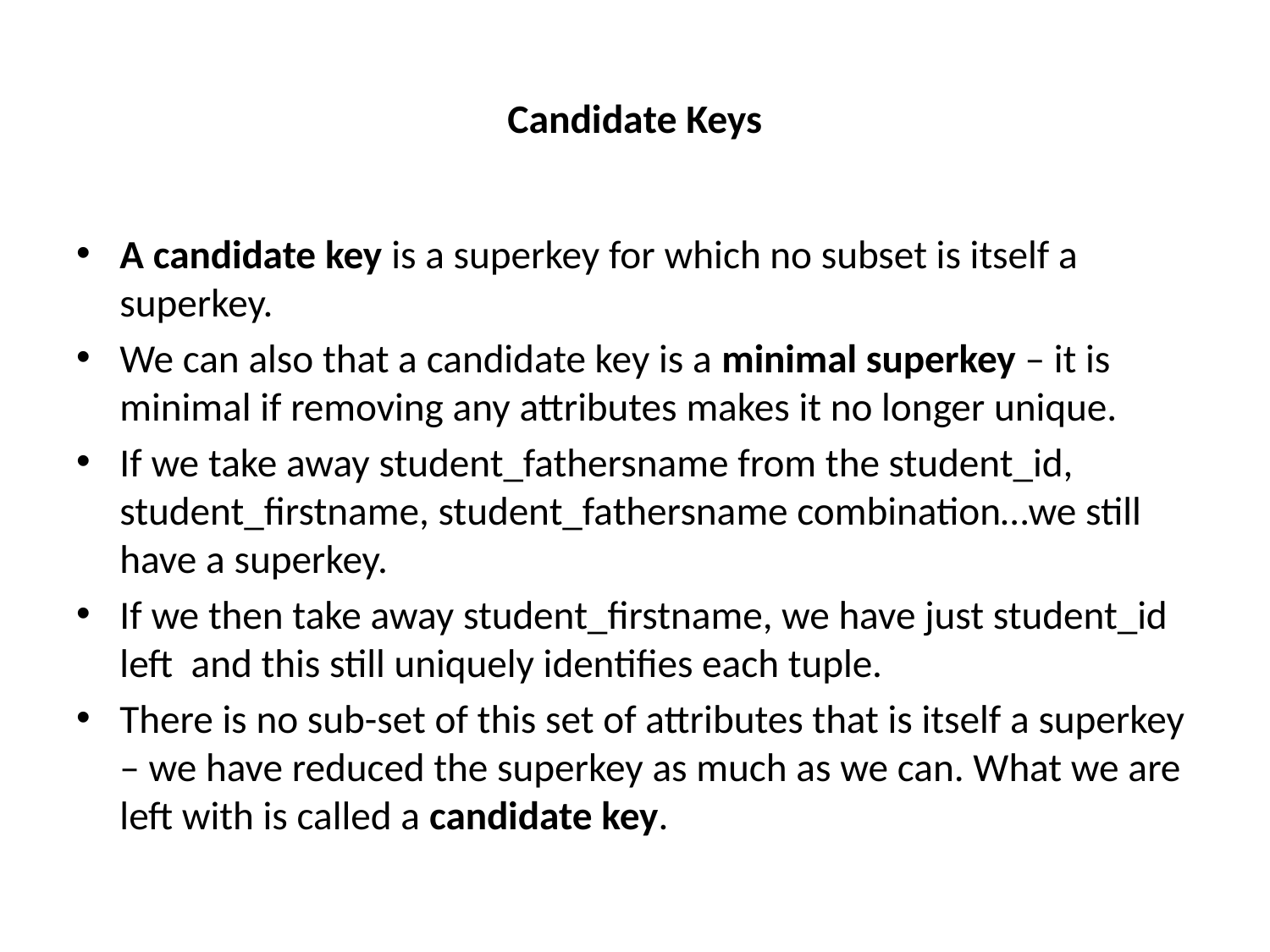

# Candidate Keys
A candidate key is a superkey for which no subset is itself a superkey.
We can also that a candidate key is a minimal superkey – it is minimal if removing any attributes makes it no longer unique.
If we take away student_fathersname from the student_id, student_firstname, student_fathersname combination…we still have a superkey.
If we then take away student_firstname, we have just student_id left  and this still uniquely identifies each tuple.
There is no sub-set of this set of attributes that is itself a superkey – we have reduced the superkey as much as we can. What we are left with is called a candidate key.